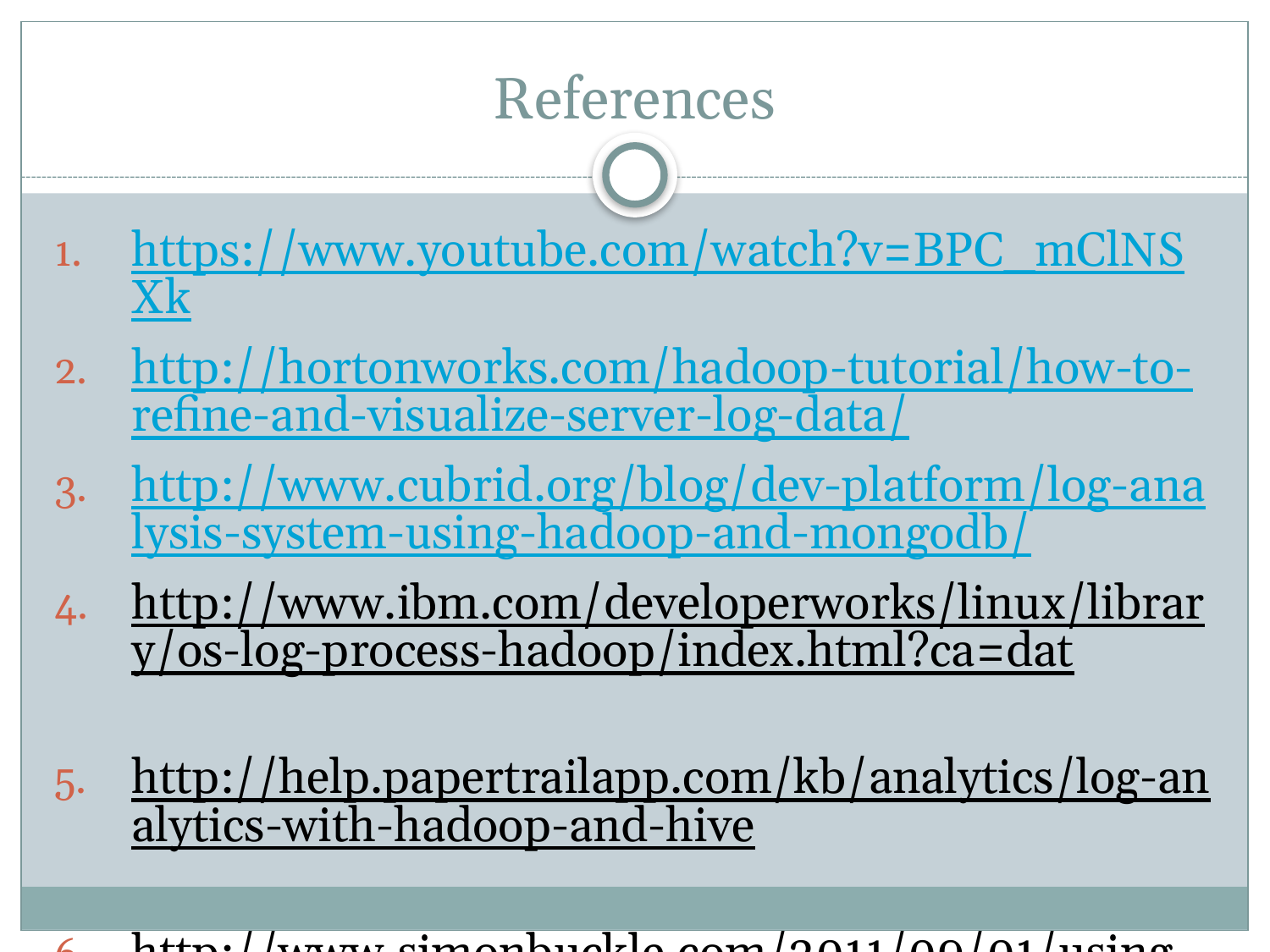

# References
https://www.youtube.com/watch?v=BPC_mClNSXk
http://hortonworks.com/hadoop-tutorial/how-to-refine-and-visualize-server-log-data/
http://www.cubrid.org/blog/dev-platform/log-analysis-system-using-hadoop-and-mongodb/
http://www.ibm.com/developerworks/linux/library/os-log-process-hadoop/index.html?ca=dat
http://help.papertrailapp.com/kb/analytics/log-analytics-with-hadoop-and-hive
http://www.simonbuckle.com/2011/09/01/using-hadoop-to-analyze-apache-log-files/